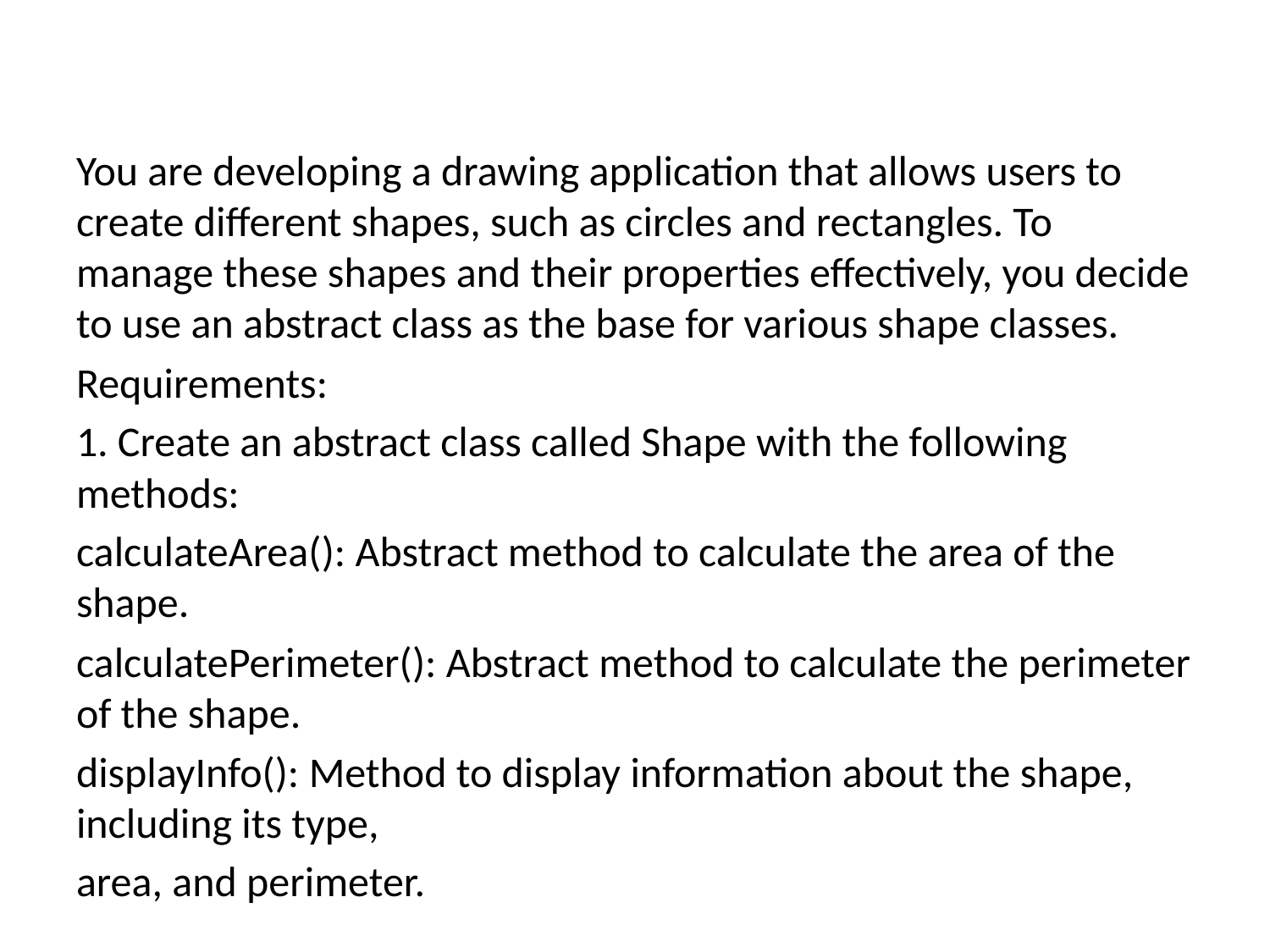

You are developing a drawing application that allows users to create different shapes, such as circles and rectangles. To manage these shapes and their properties effectively, you decide to use an abstract class as the base for various shape classes.
Requirements:
1. Create an abstract class called Shape with the following methods:
calculateArea(): Abstract method to calculate the area of the shape.
calculatePerimeter(): Abstract method to calculate the perimeter of the shape.
displayInfo(): Method to display information about the shape, including its type,
area, and perimeter.